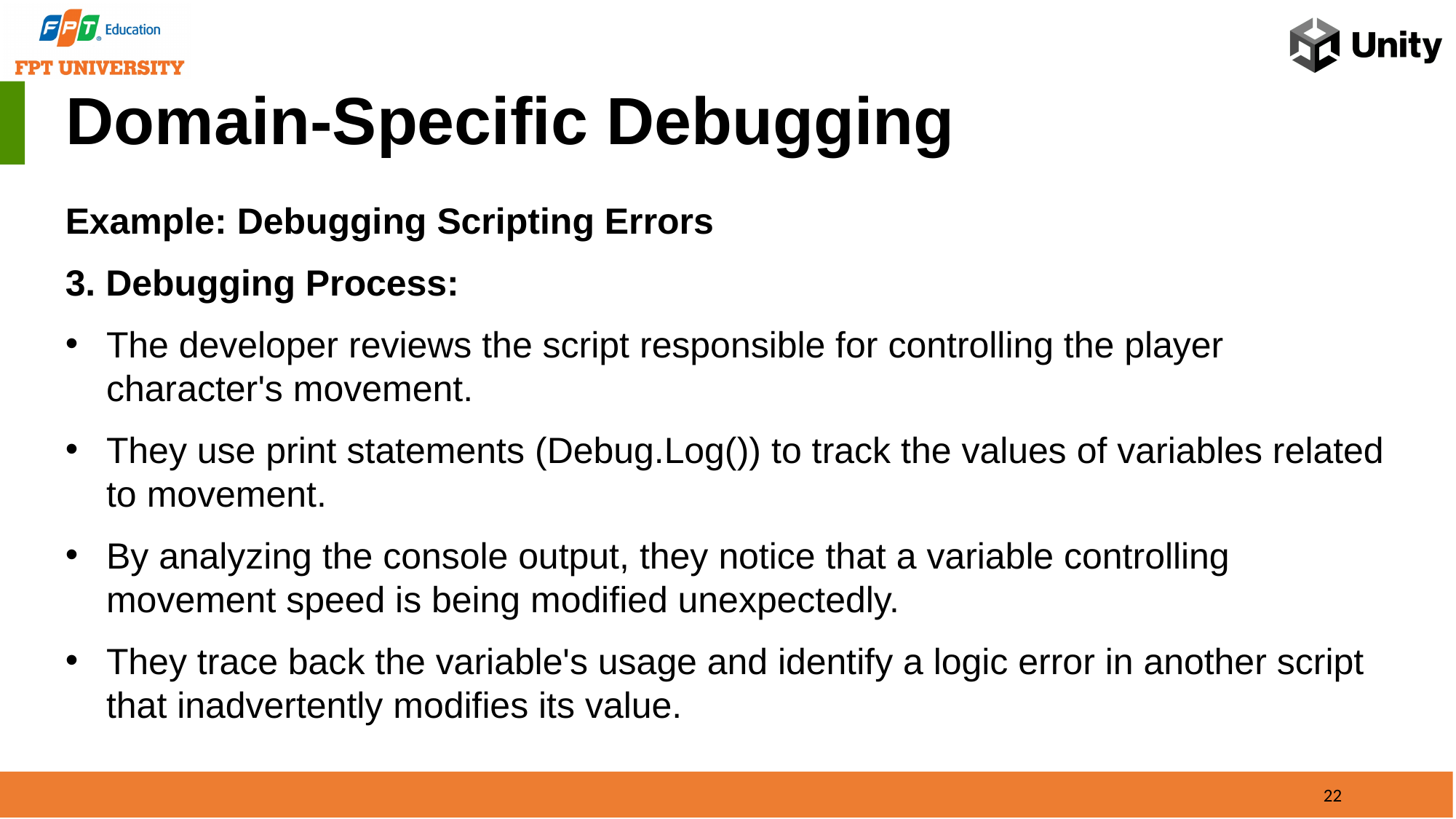

Domain-Specific Debugging

Example: Debugging Scripting Errors
3. Debugging Process:
The developer reviews the script responsible for controlling the player character's movement.
They use print statements (Debug.Log()) to track the values of variables related to movement.
By analyzing the console output, they notice that a variable controlling movement speed is being modified unexpectedly.
They trace back the variable's usage and identify a logic error in another script that inadvertently modifies its value.
22